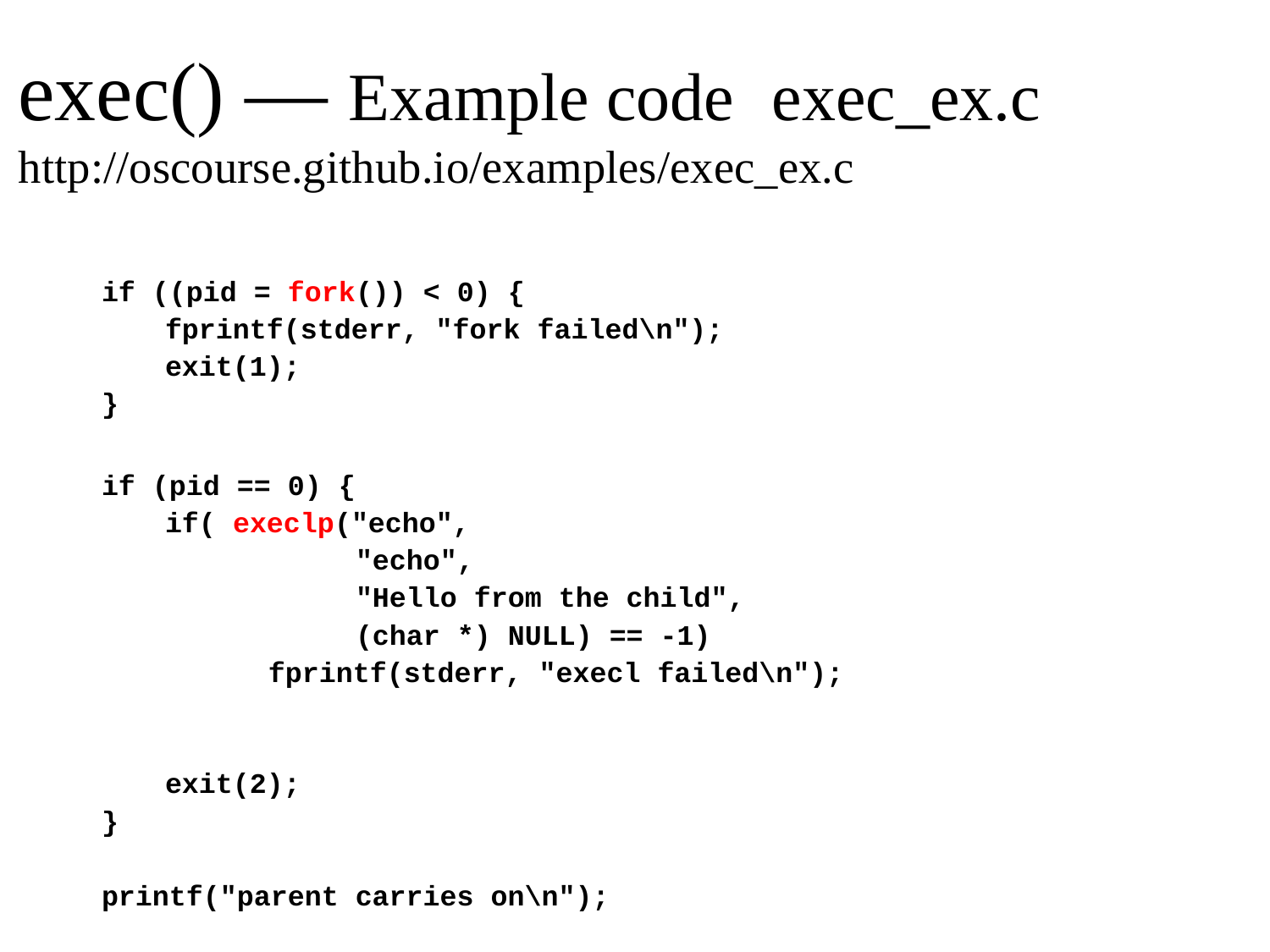

# exec() — Example code  exec_ex.c
http://oscourse.github.io/examples/exec_ex.c

if ((pid = fork()) < 0) {
fprintf(stderr, "fork failed\n");
exit(1);
}

if (pid == 0) {
if( execlp("echo",
"echo",
"Hello from the child",
(char *) NULL) == -1)
	fprintf(stderr, "execl failed\n");

exit(2);
}

printf("parent carries on\n");